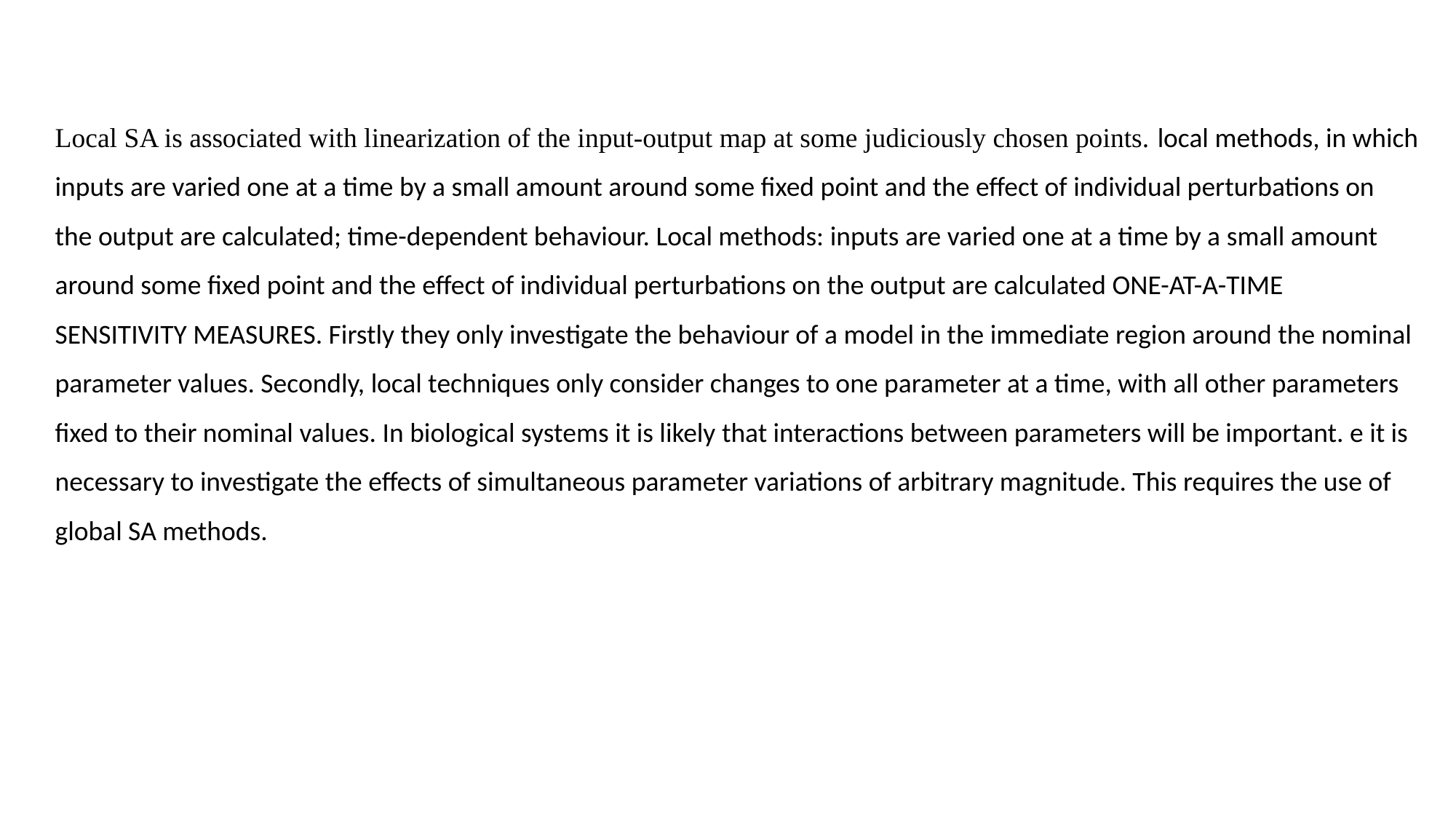

Local SA is associated with linearization of the input-output map at some judiciously chosen points. local methods, in which inputs are varied one at a time by a small amount around some fixed point and the effect of individual perturbations on the output are calculated; time-dependent behaviour. Local methods: inputs are varied one at a time by a small amount around some fixed point and the effect of individual perturbations on the output are calculated ONE-AT-A-TIME SENSITIVITY MEASURES. Firstly they only investigate the behaviour of a model in the immediate region around the nominal parameter values. Secondly, local techniques only consider changes to one parameter at a time, with all other parameters fixed to their nominal values. In biological systems it is likely that interactions between parameters will be important. e it is necessary to investigate the effects of simultaneous parameter variations of arbitrary magnitude. This requires the use of global SA methods.